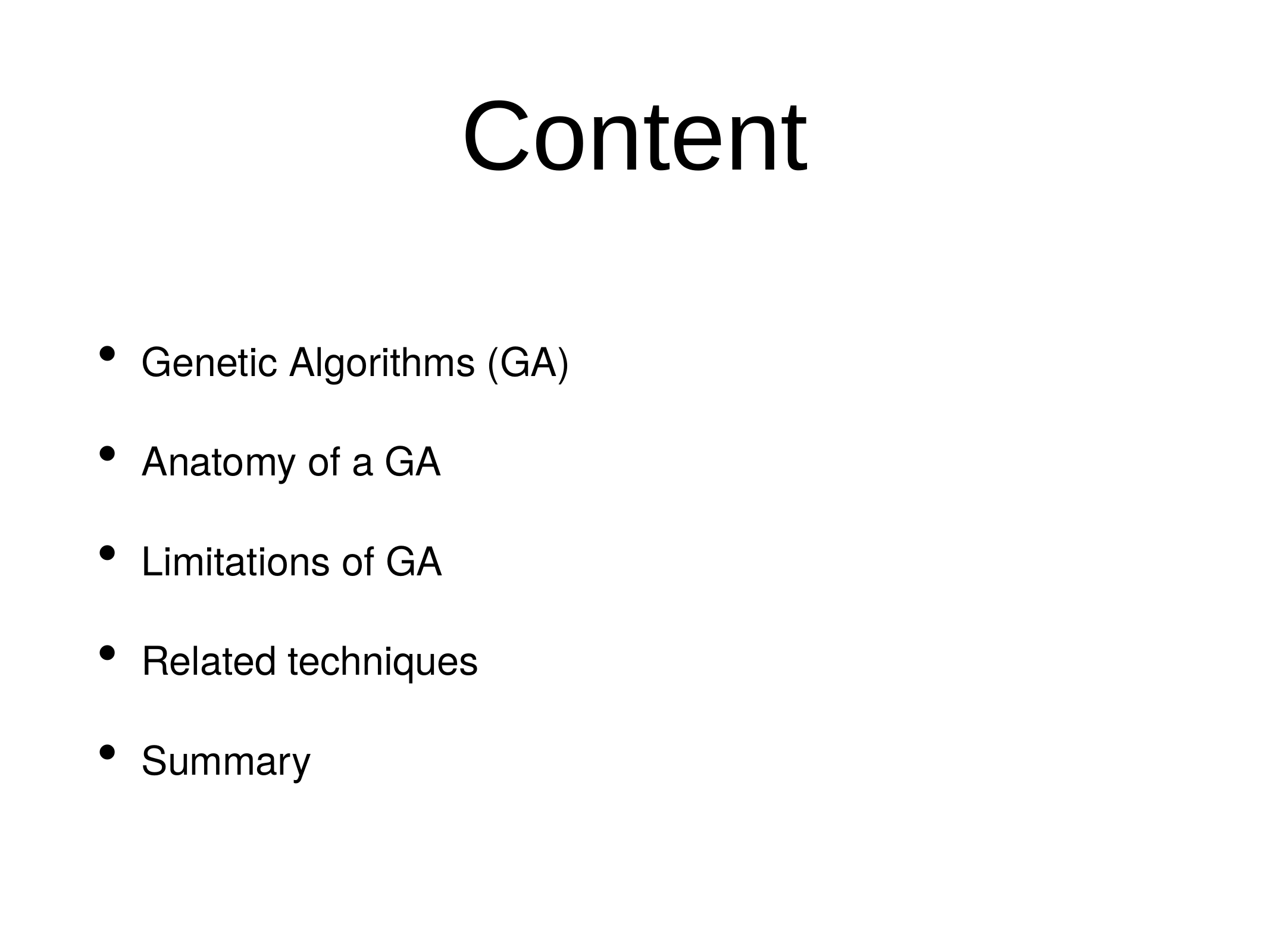

# Content
Genetic Algorithms (GA)
Anatomy of a GA
Limitations of GA
Related techniques
Summary